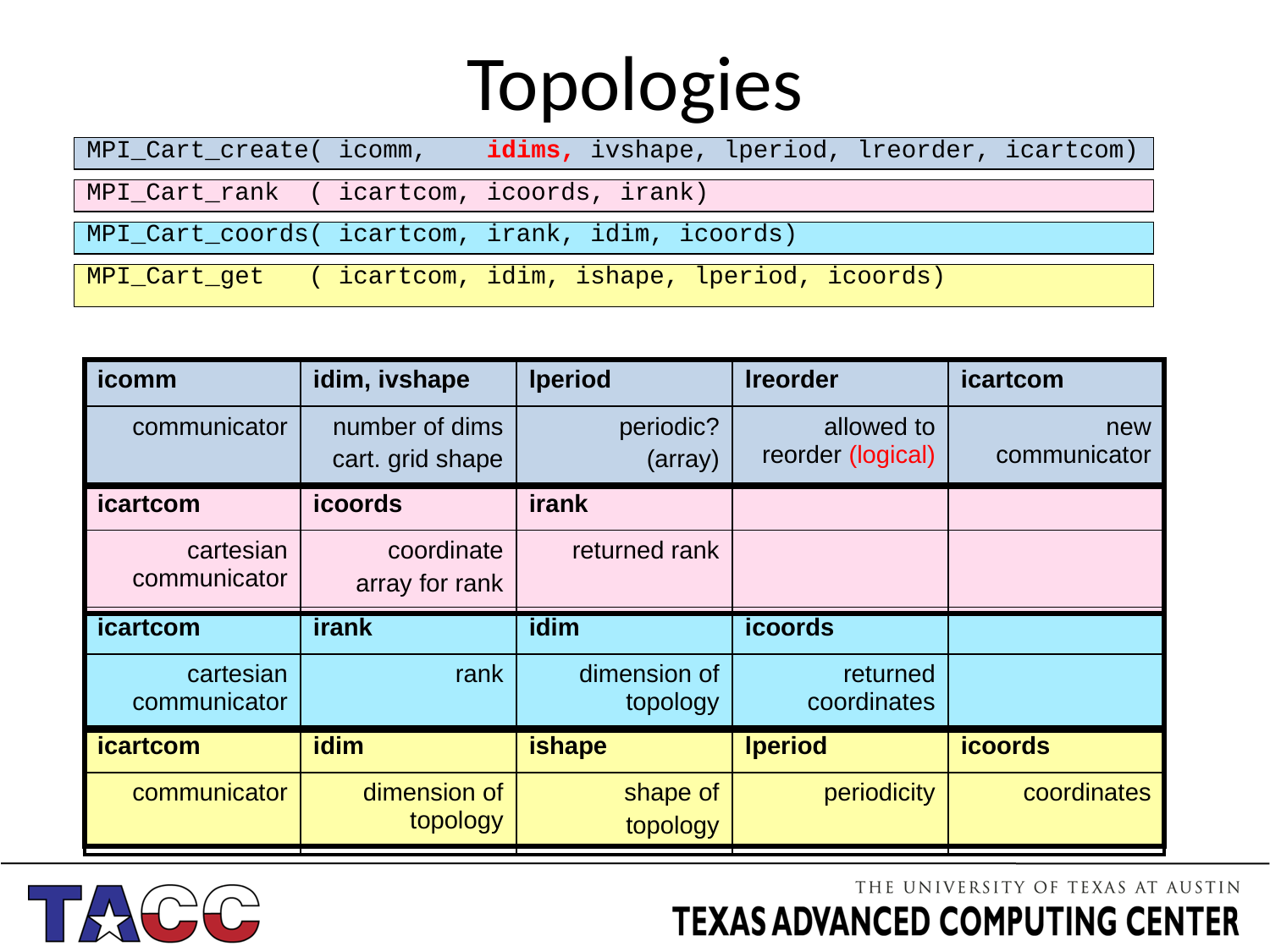

# Topologies
MPI_Cart_create( icomm,    idims, ivshape, lperiod, lreorder, icartcom)
MPI_Cart_rank  ( icartcom, icoords, irank)
MPI_Cart_coords( icartcom, irank, idim, icoords)
MPI_Cart_get   ( icartcom, idim, ishape, lperiod, icoords)

| icomm | idim, ivshape | lperiod | lreorder | icartcom |
| --- | --- | --- | --- | --- |
| communicator | number of dims cart. grid shape | periodic? (array) | allowed to reorder (logical) | new communicator |
| icartcom | icoords | irank |  |  |
| cartesian communicator | coordinate array for rank | returned rank |  |  |
| icartcom | irank | idim | icoords |  |
| cartesian communicator | rank | dimension of topology | returned coordinates |  |
| icartcom | idim | ishape | lperiod | icoords |
| communicator | dimension of topology | shape of topology | periodicity | coordinates |